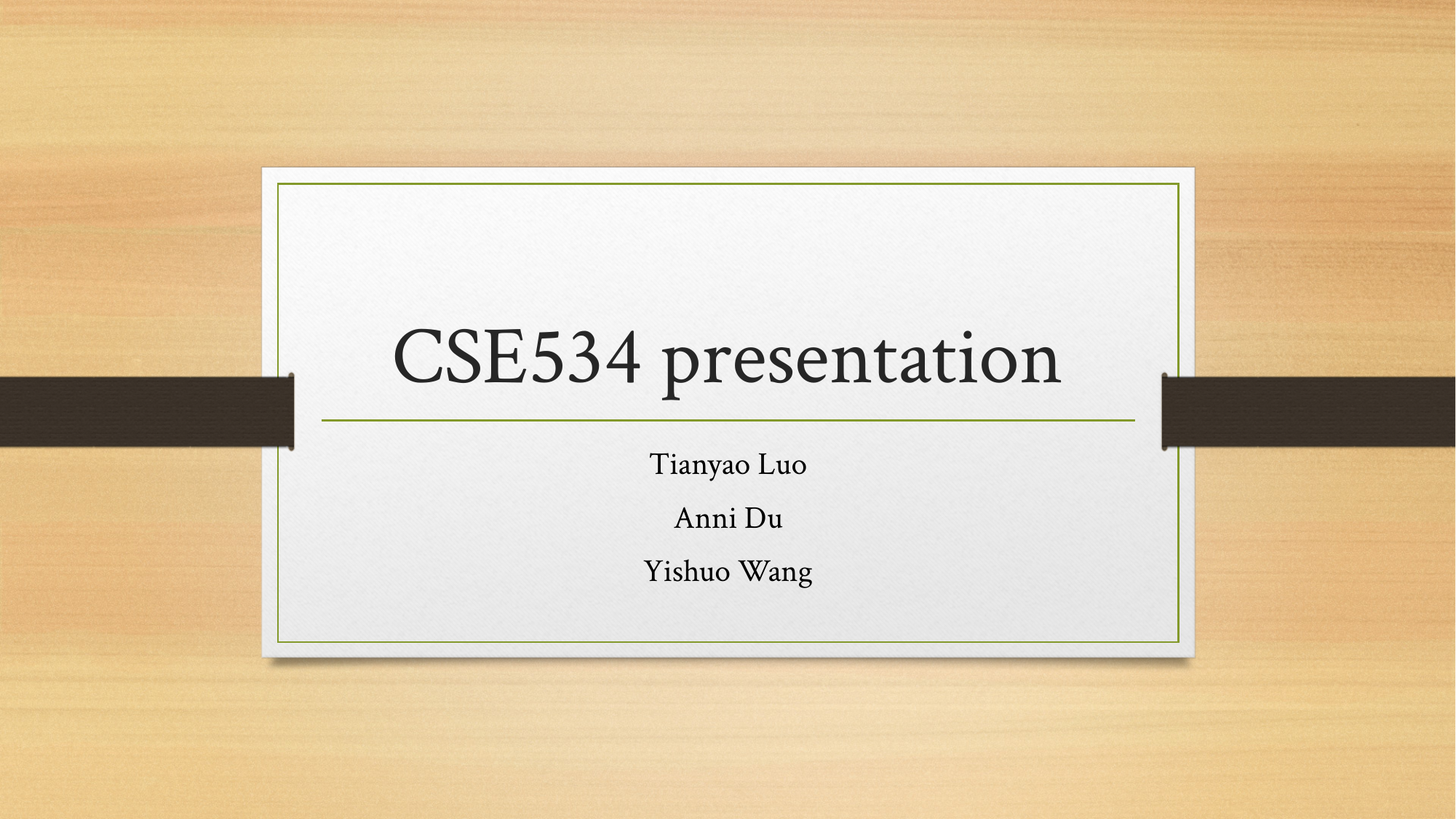

# CSE534 presentation
Tianyao Luo
Anni Du
Yishuo Wang